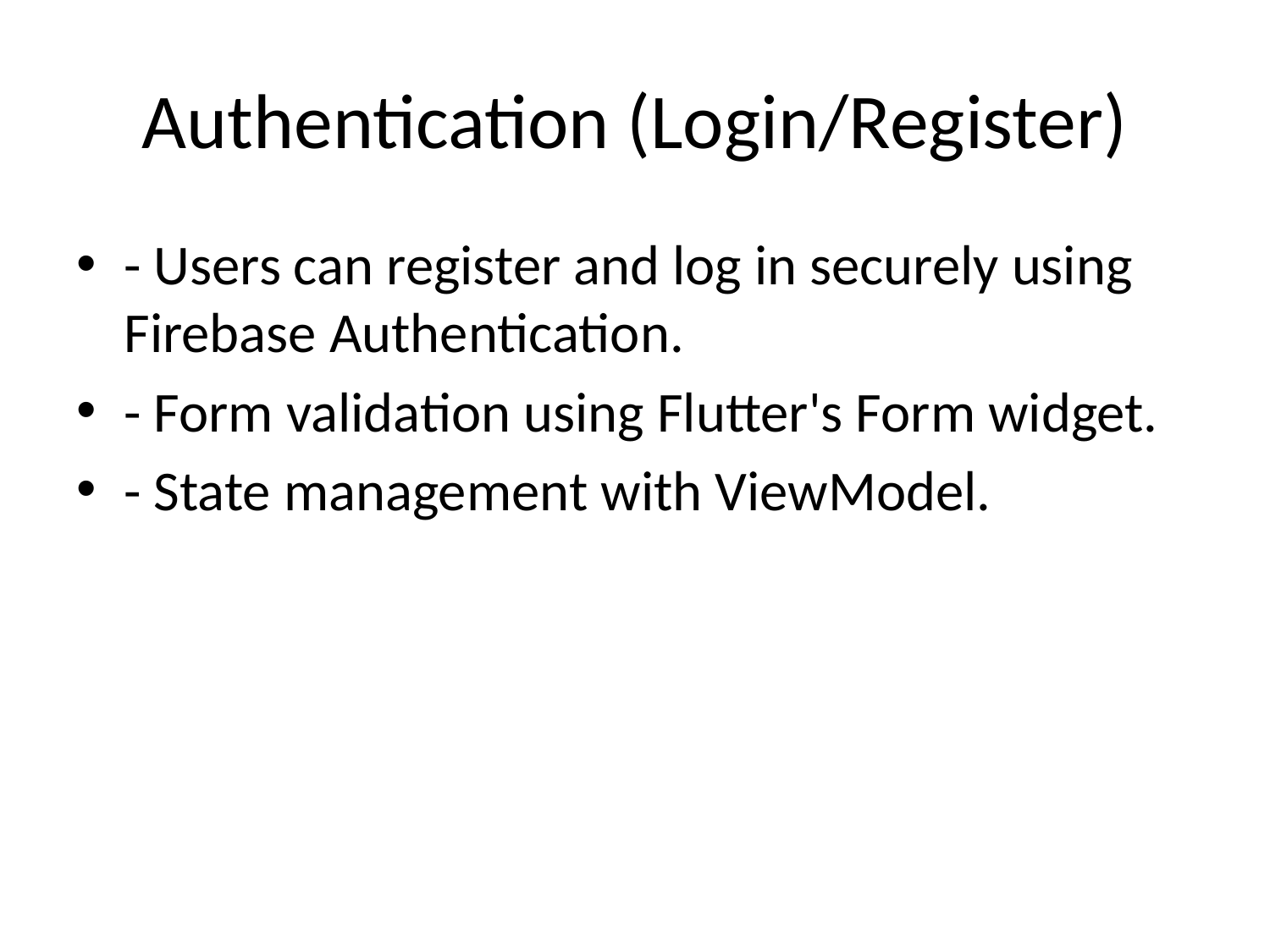

# Authentication (Login/Register)
- Users can register and log in securely using Firebase Authentication.
- Form validation using Flutter's Form widget.
- State management with ViewModel.